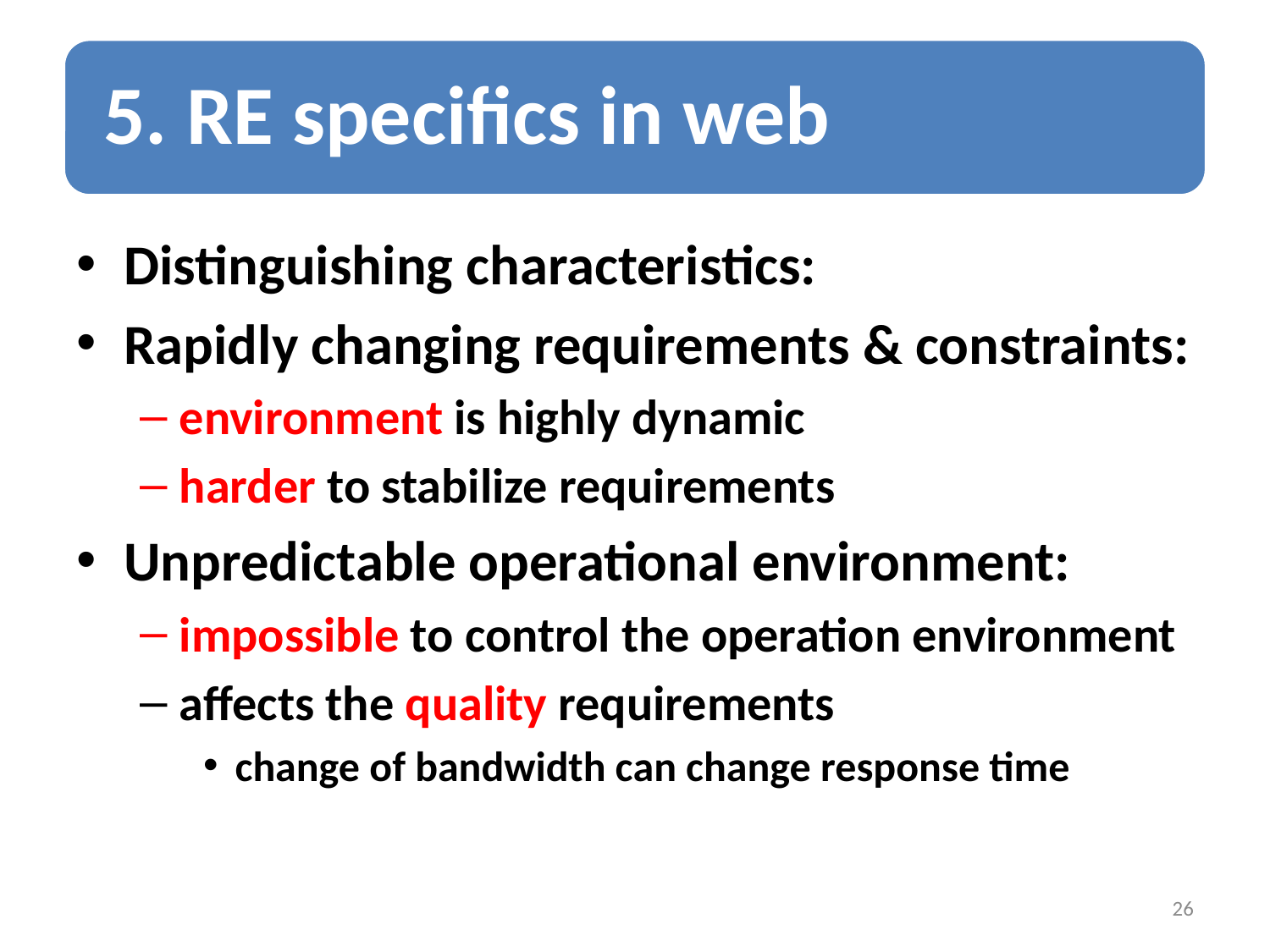

5. RE specifics in web
Distinguishing characteristics:
Rapidly changing requirements & constraints:
environment is highly dynamic
harder to stabilize requirements
Unpredictable operational environment:
impossible to control the operation environment
affects the quality requirements
change of bandwidth can change response time

26